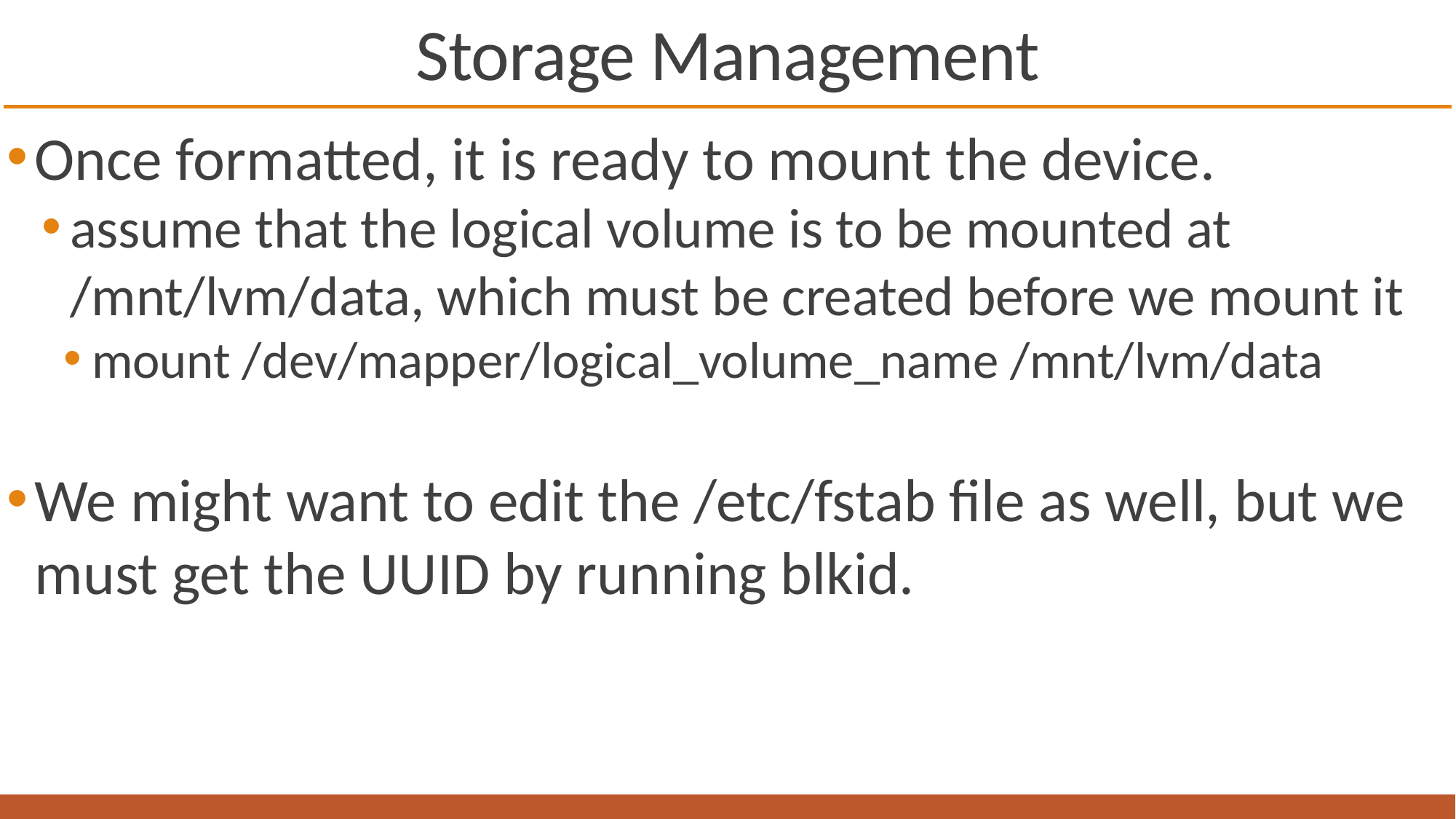

# Storage Management
Once formatted, it is ready to mount the device.
assume that the logical volume is to be mounted at /mnt/lvm/data, which must be created before we mount it
mount /dev/mapper/logical_volume_name /mnt/lvm/data

We might want to edit the /etc/fstab file as well, but we must get the UUID by running blkid.